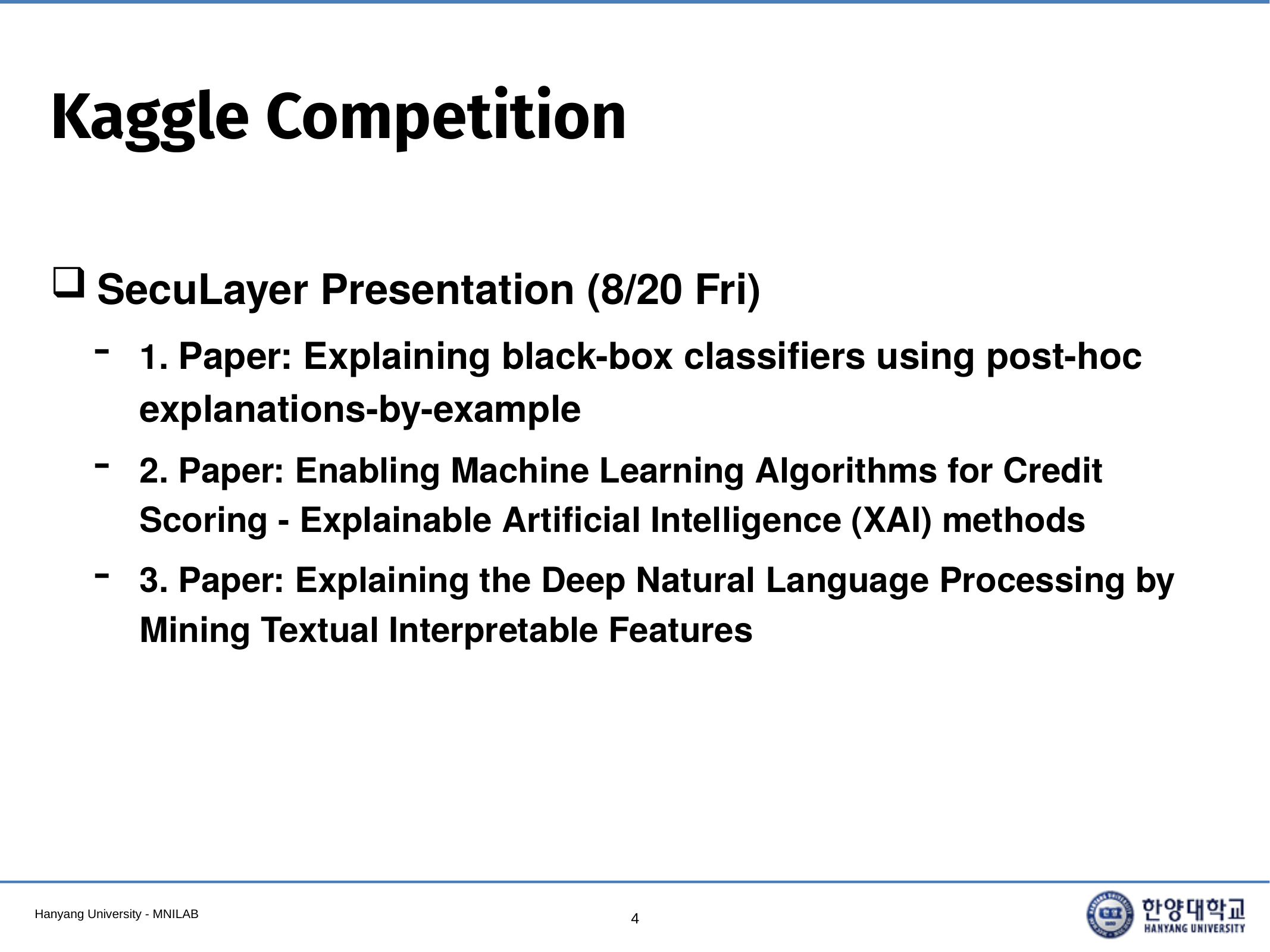

# Kaggle Competition
SecuLayer Presentation (8/20 Fri)
1. Paper: Explaining black-box classifiers using post-hoc explanations-by-example
2. Paper: Enabling Machine Learning Algorithms for Credit Scoring - Explainable Artificial Intelligence (XAI) methods
3. Paper: Explaining the Deep Natural Language Processing by Mining Textual Interpretable Features
4